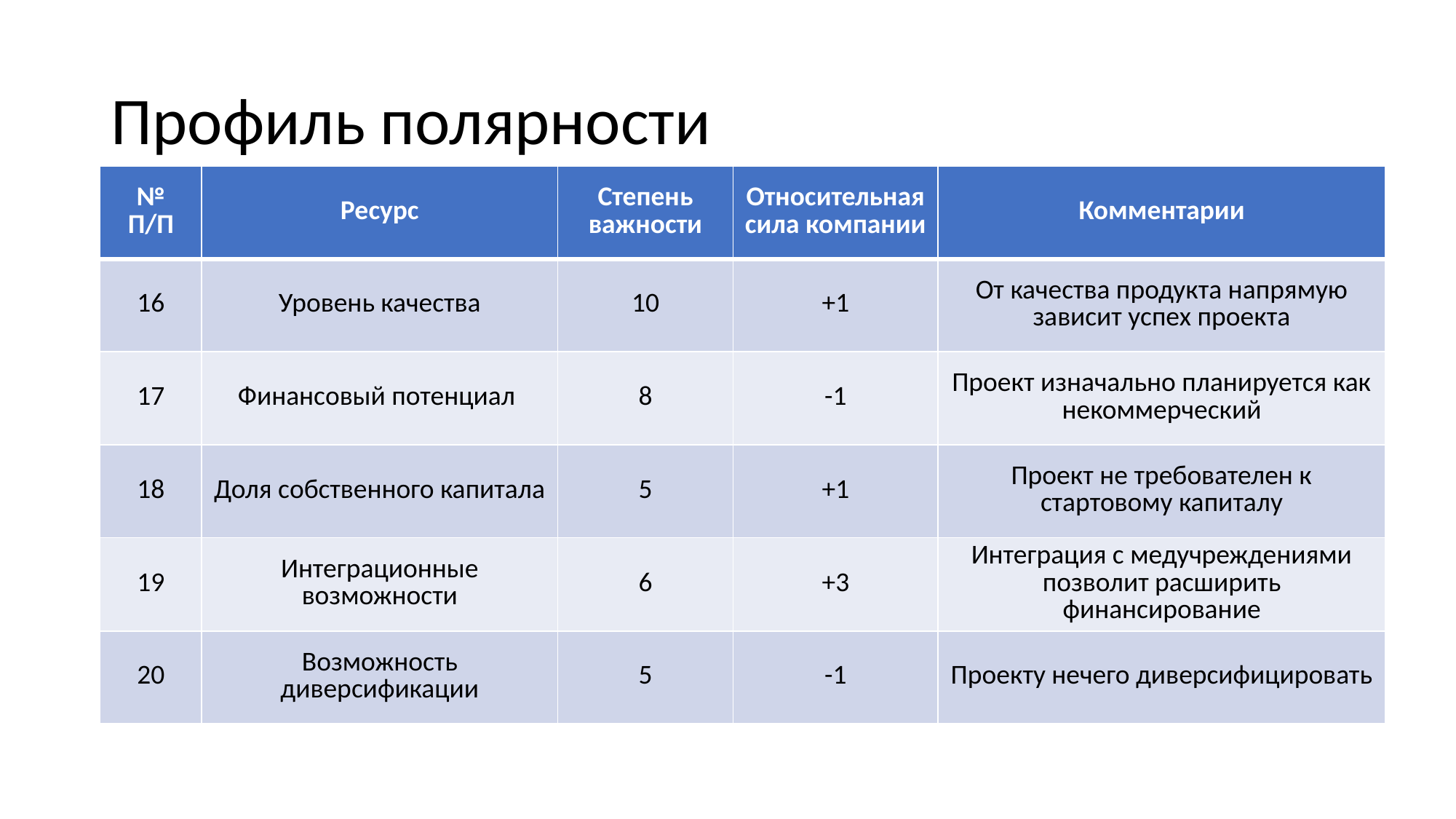

# Профиль полярности
| № П/П | Ресурс | Степень важности | Относительная сила компании | Комментарии |
| --- | --- | --- | --- | --- |
| 16 | Уровень качества | 10 | +1 | От качества продукта напрямую зависит успех проекта |
| 17 | Финансовый потенциал | 8 | -1 | Проект изначально планируется как некоммерческий |
| 18 | Доля собственного капитала | 5 | +1 | Проект не требователен к стартовому капиталу |
| 19 | Интеграционные возможности | 6 | +3 | Интеграция с медучреждениями позволит расширить финансирование |
| 20 | Возможность диверсификации | 5 | -1 | Проекту нечего диверсифицировать |